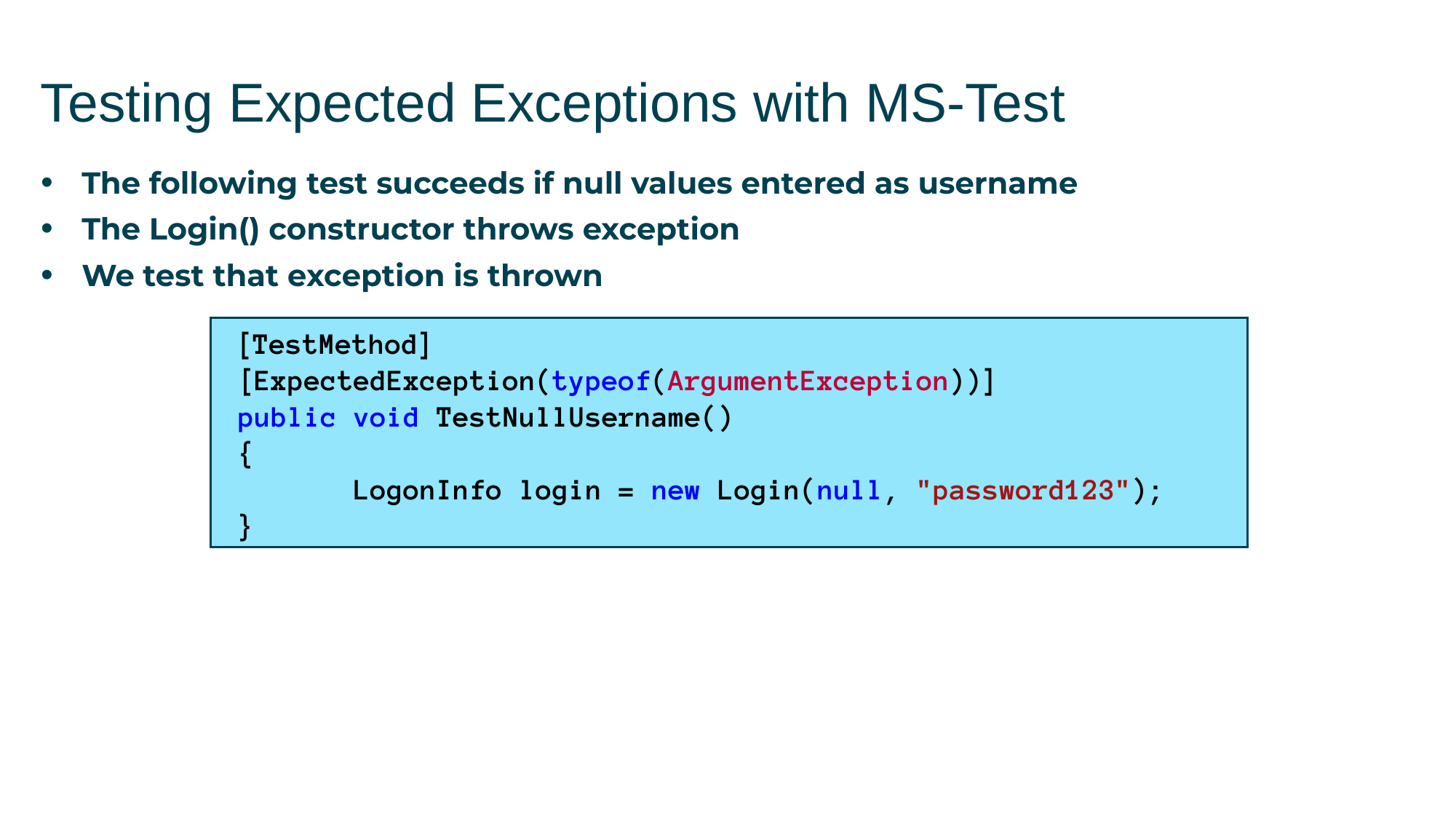

# Testing Expected Exceptions with MS-Test
The following test succeeds if null values entered as username
The Login() constructor throws exception
We test that exception is thrown
 [TestMethod]
 [ExpectedException(typeof(ArgumentException))]
 public void TestNullUsername()
 {
        LogonInfo login = new Login(null, "password123");
 }